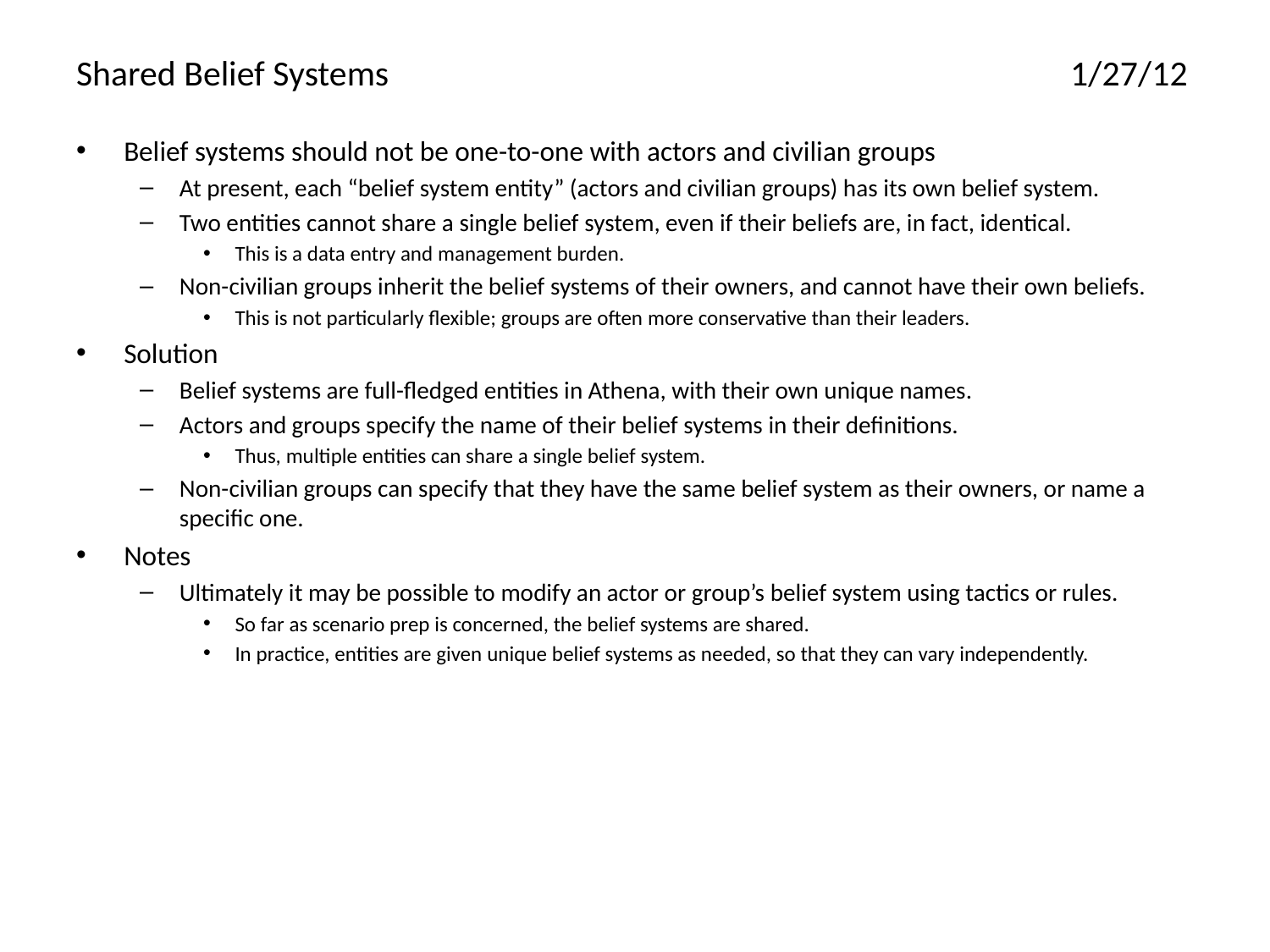

# Shared Belief Systems	1/27/12
Belief systems should not be one-to-one with actors and civilian groups
At present, each “belief system entity” (actors and civilian groups) has its own belief system.
Two entities cannot share a single belief system, even if their beliefs are, in fact, identical.
This is a data entry and management burden.
Non-civilian groups inherit the belief systems of their owners, and cannot have their own beliefs.
This is not particularly flexible; groups are often more conservative than their leaders.
Solution
Belief systems are full-fledged entities in Athena, with their own unique names.
Actors and groups specify the name of their belief systems in their definitions.
Thus, multiple entities can share a single belief system.
Non-civilian groups can specify that they have the same belief system as their owners, or name a specific one.
Notes
Ultimately it may be possible to modify an actor or group’s belief system using tactics or rules.
So far as scenario prep is concerned, the belief systems are shared.
In practice, entities are given unique belief systems as needed, so that they can vary independently.